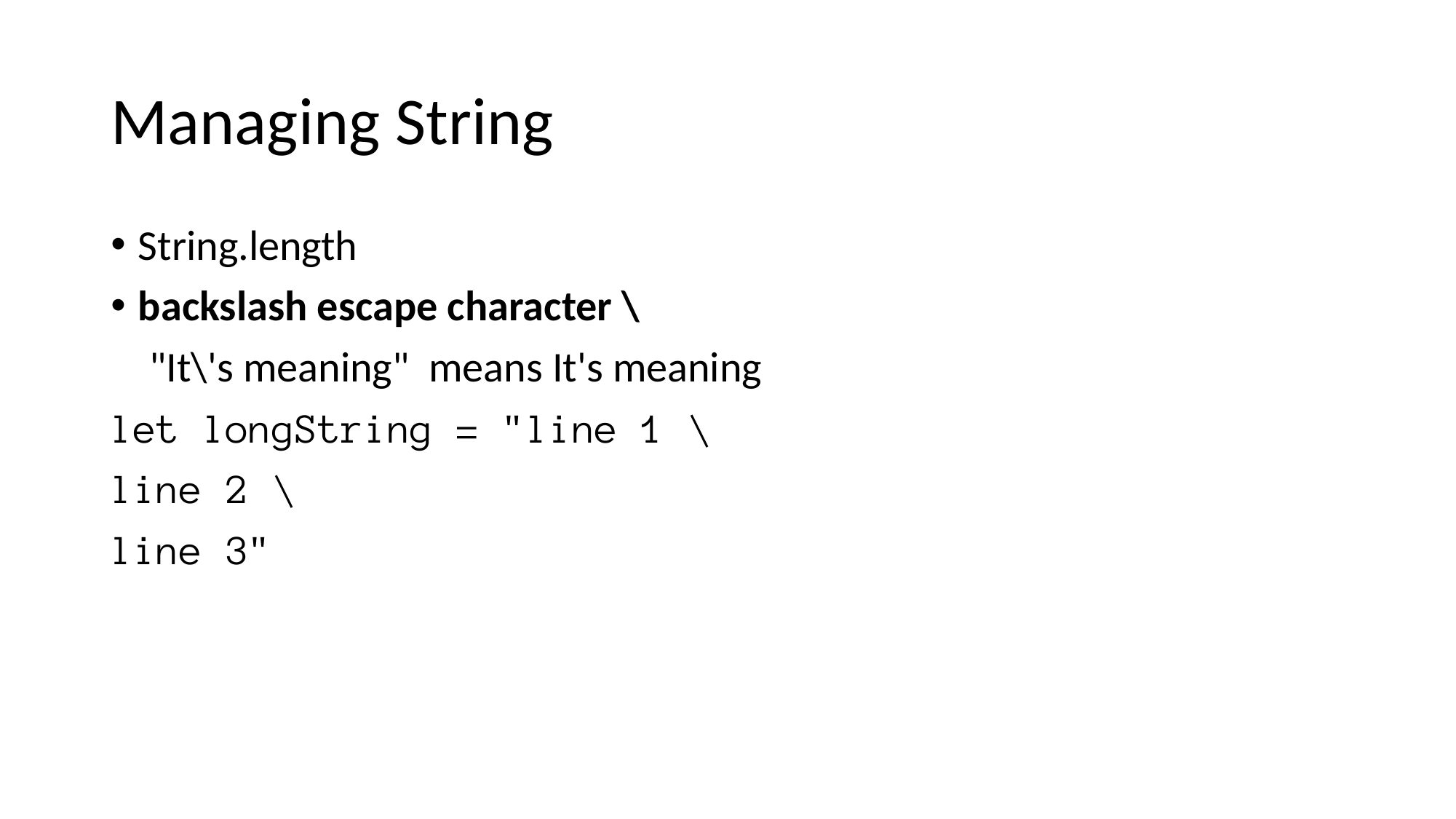

# Managing String
String.length
backslash escape character \
    "It\'s meaning"  means It's meaning
let longString = "line 1 \
line 2 \
line 3"